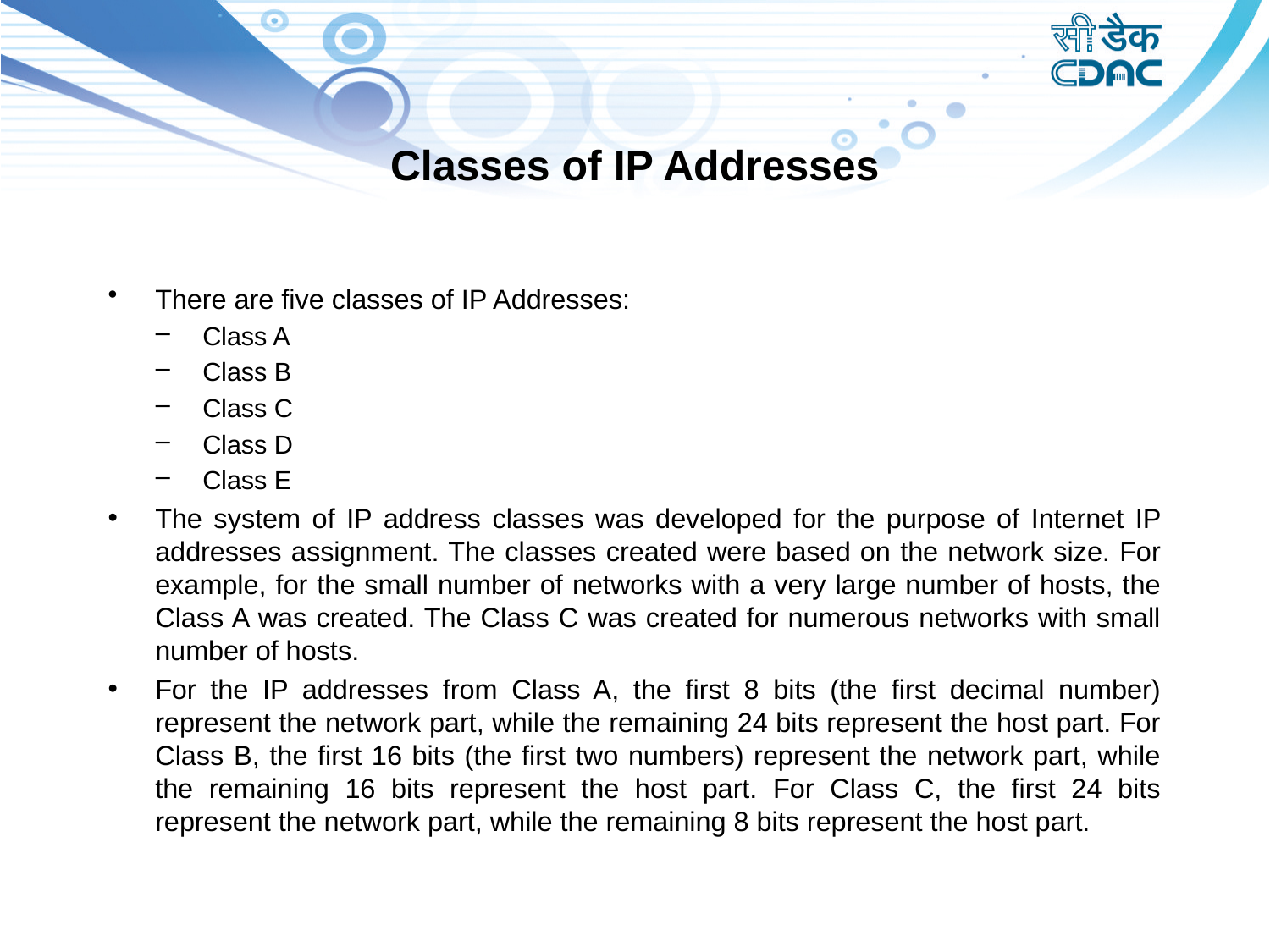

# Classes of IP Addresses
There are five classes of IP Addresses:
Class A
Class B
Class C
Class D
Class E
The system of IP address classes was developed for the purpose of Internet IP addresses assignment. The classes created were based on the network size. For example, for the small number of networks with a very large number of hosts, the Class A was created. The Class C was created for numerous networks with small number of hosts.
For the IP addresses from Class A, the first 8 bits (the first decimal number) represent the network part, while the remaining 24 bits represent the host part. For Class B, the first 16 bits (the first two numbers) represent the network part, while the remaining 16 bits represent the host part. For Class C, the first 24 bits represent the network part, while the remaining 8 bits represent the host part.